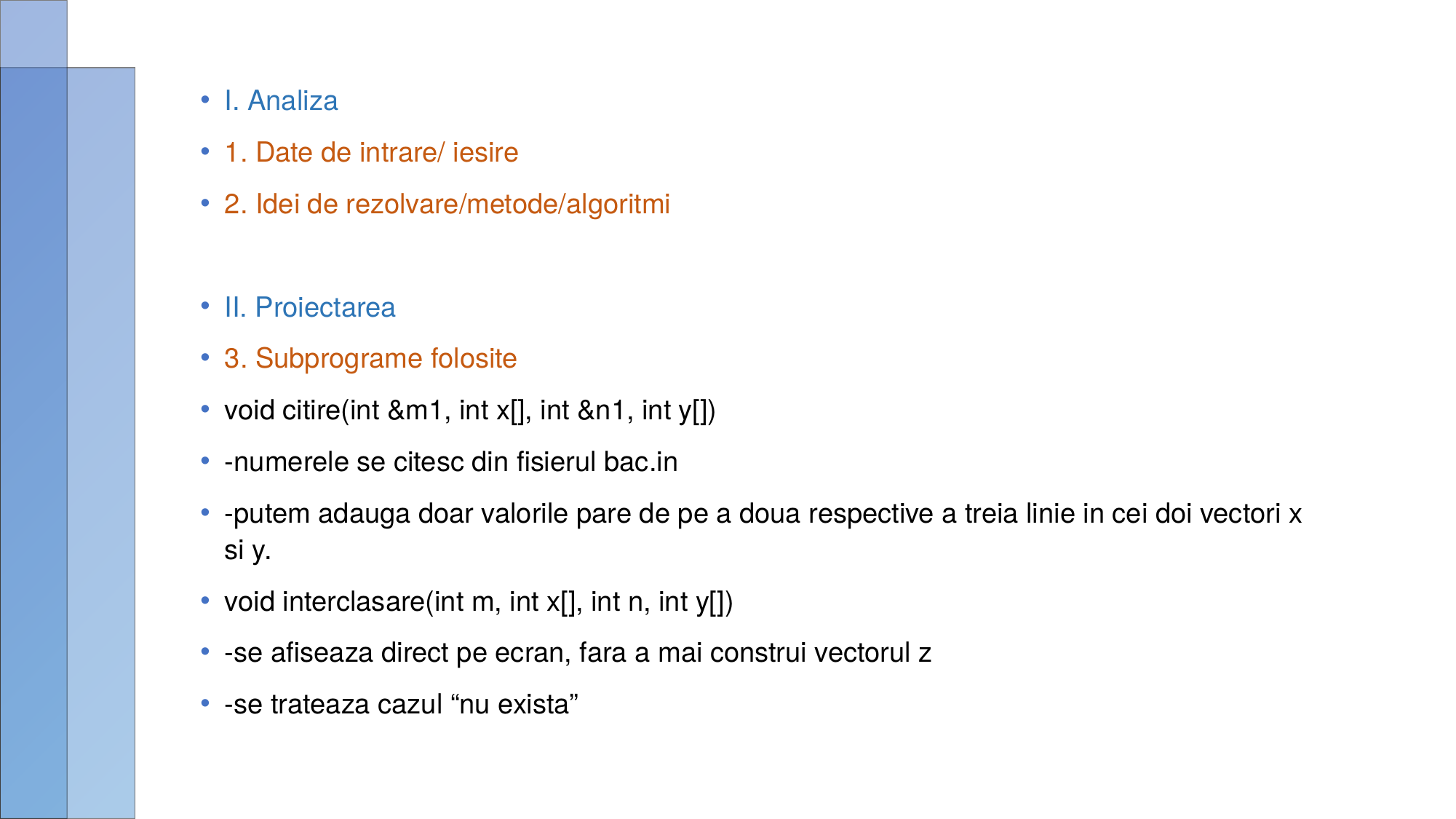

I. Analiza
1. Date de intrare/ iesire
2. Idei de rezolvare/metode/algoritmi

II. Proiectarea
3. Subprograme folosite
void citire(int &m1, int x[], int &n1, int y[])
-numerele se citesc din fisierul bac.in
-putem adauga doar valorile pare de pe a doua respective a treia linie in cei doi vectori x si y.
void interclasare(int m, int x[], int n, int y[])
-se afiseaza direct pe ecran, fara a mai construi vectorul z
-se trateaza cazul “nu exista”